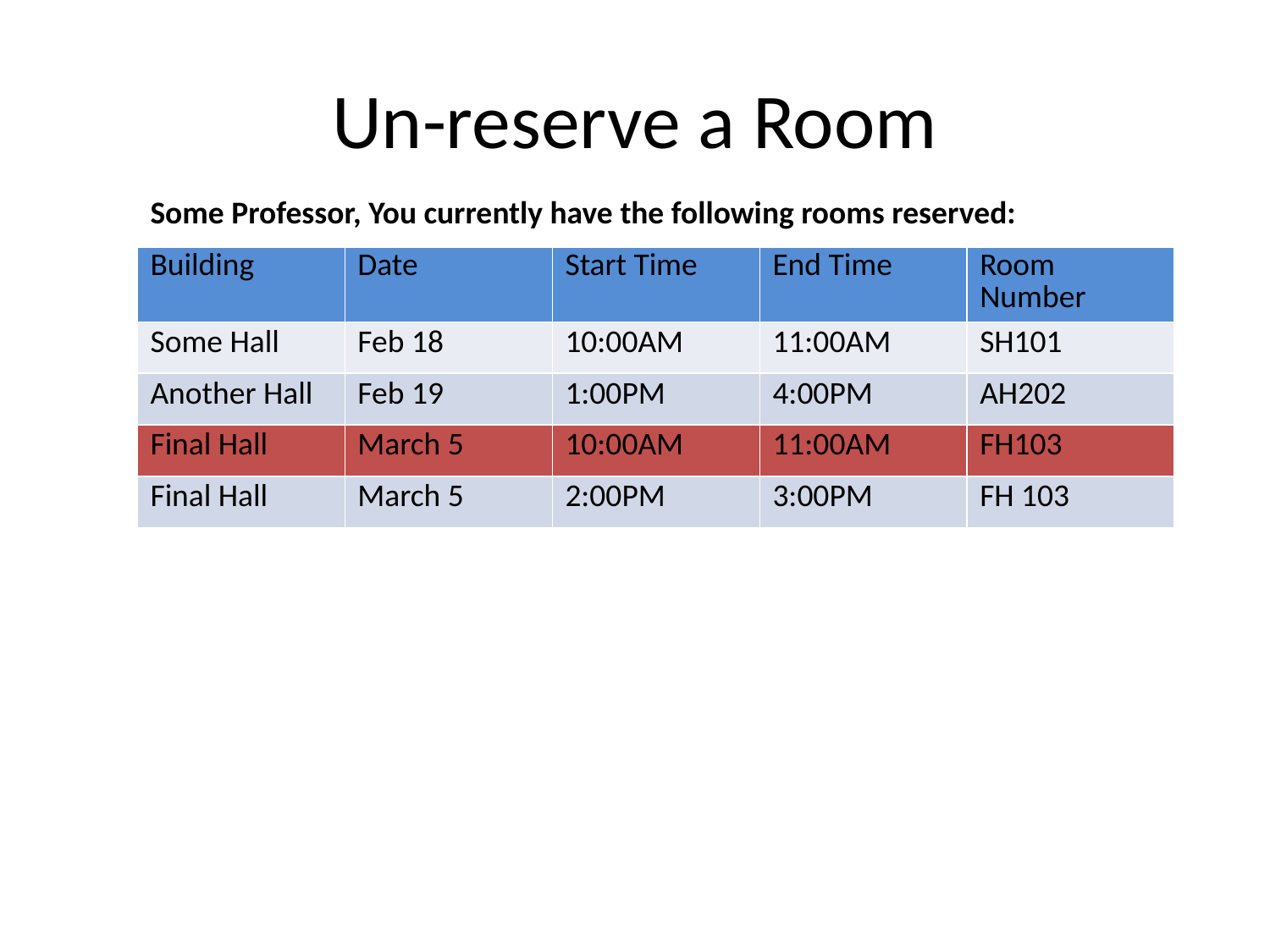

# Un-reserve a Room
| Some Professor, You currently have the following rooms reserved: |  |  |  |  |
| --- | --- | --- | --- | --- |
| Building | Date | Start Time | End Time | Room Number |
| Some Hall | Feb 18 | 10:00AM | 11:00AM | SH101 |
| Another Hall | Feb 19 | 1:00PM | 4:00PM | AH202 |
| Final Hall | March 5 | 10:00AM | 11:00AM | FH103 |
| Final Hall | March 5 | 2:00PM | 3:00PM | FH 103 |